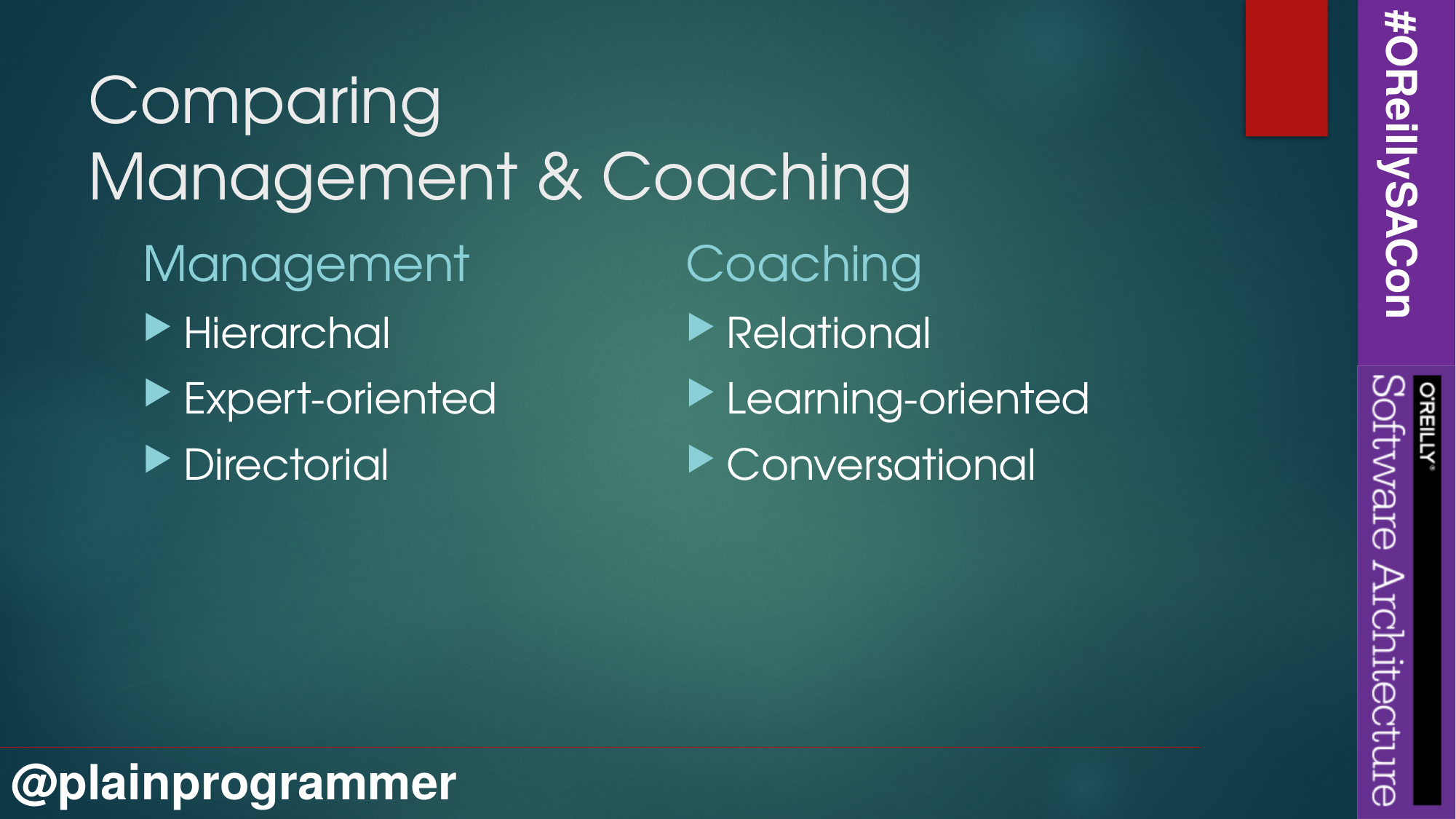

# Comparing Management & Coaching
Management
Coaching
Hierarchal
Expert-oriented
Directorial
Relational
Learning-oriented
Conversational